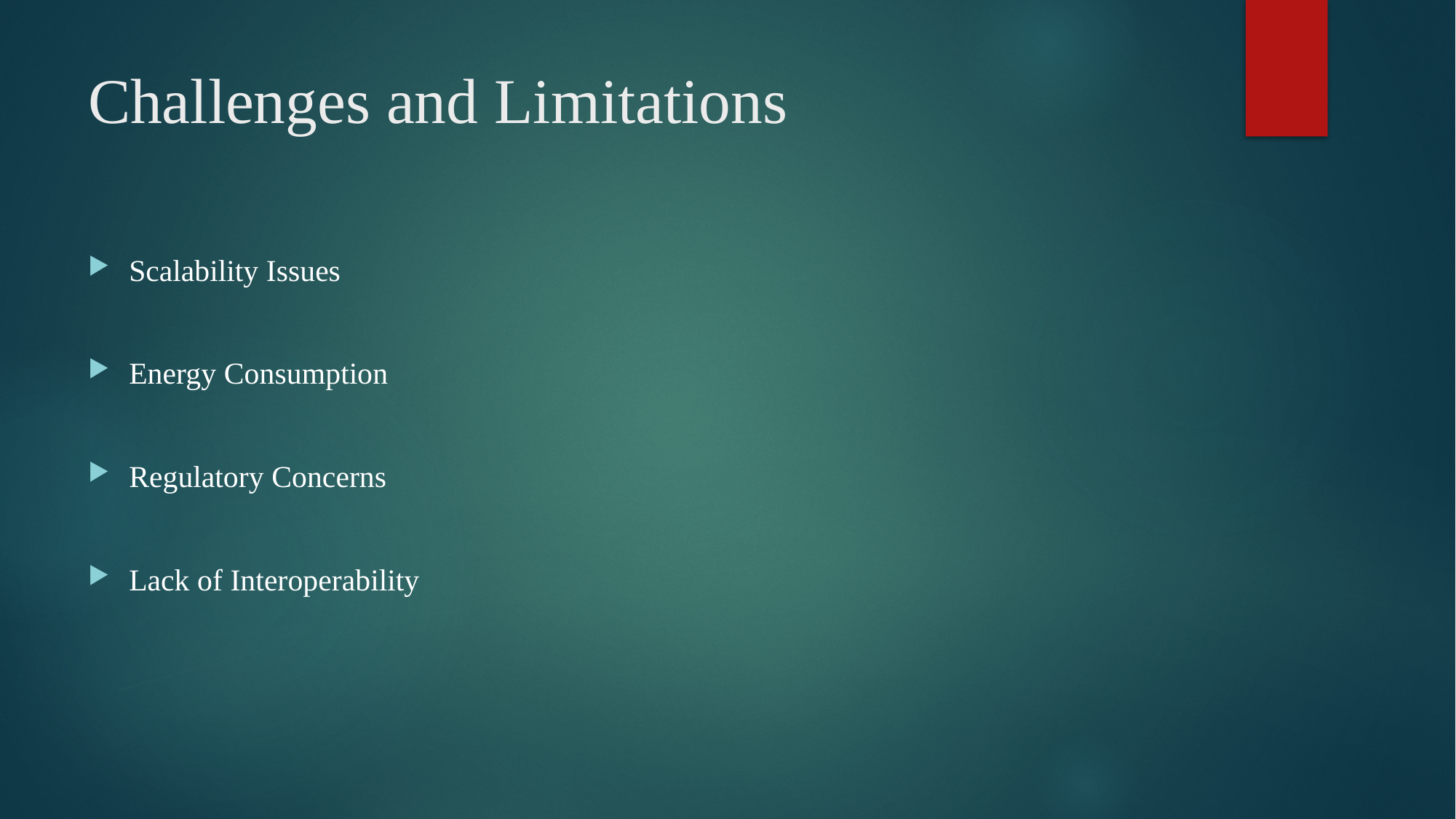

# Challenges and Limitations
Scalability Issues

Energy Consumption

Regulatory Concerns

Lack of Interoperability